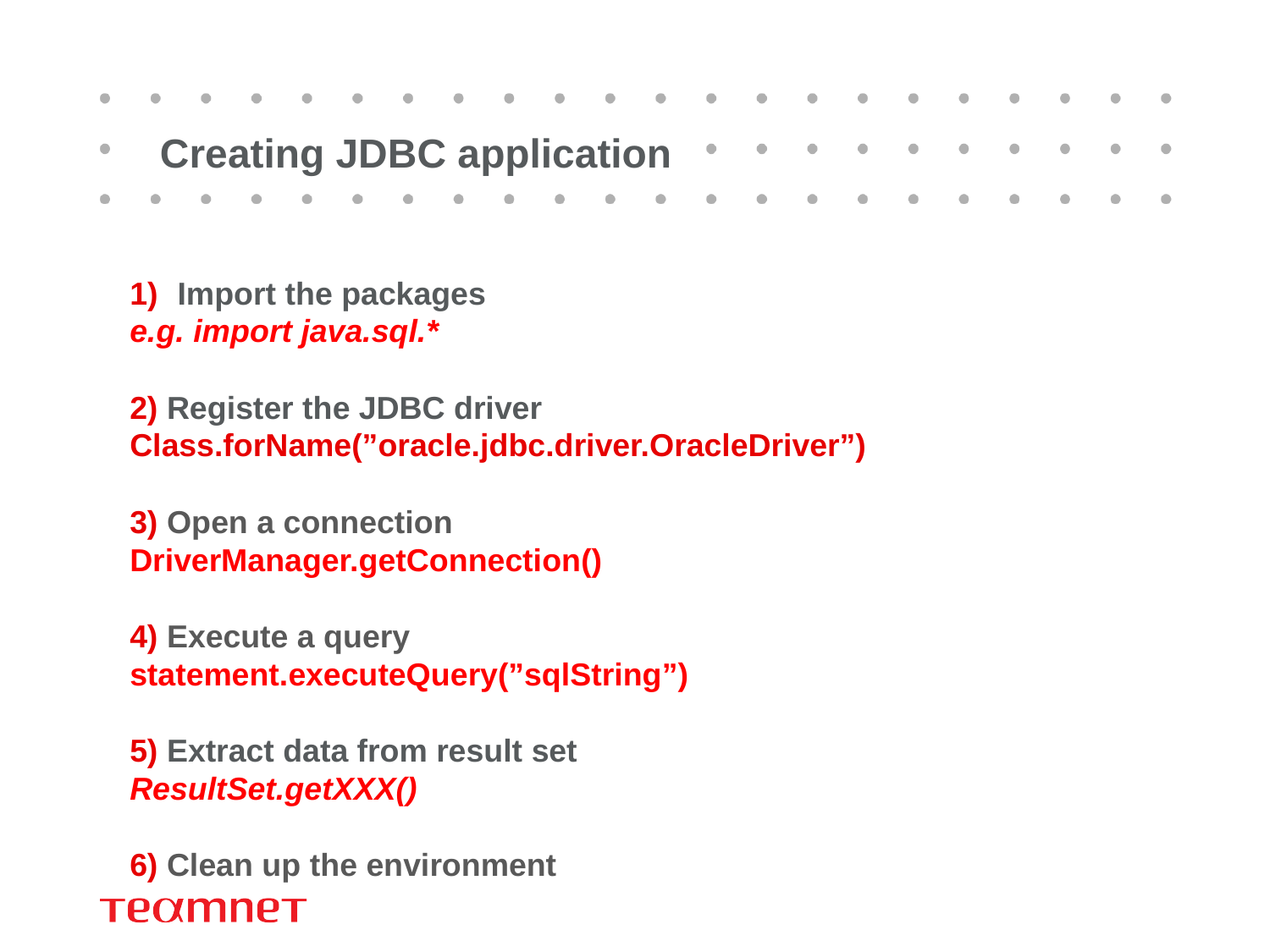

# Creating JDBC application

Import the packages
e.g. import java.sql.*

2) Register the JDBC driver
Class.forName(”oracle.jdbc.driver.OracleDriver”)

3) Open a connection
DriverManager.getConnection()

4) Execute a query
statement.executeQuery(”sqlString”)

5) Extract data from result set
ResultSet.getXXX()

6) Clean up the environment